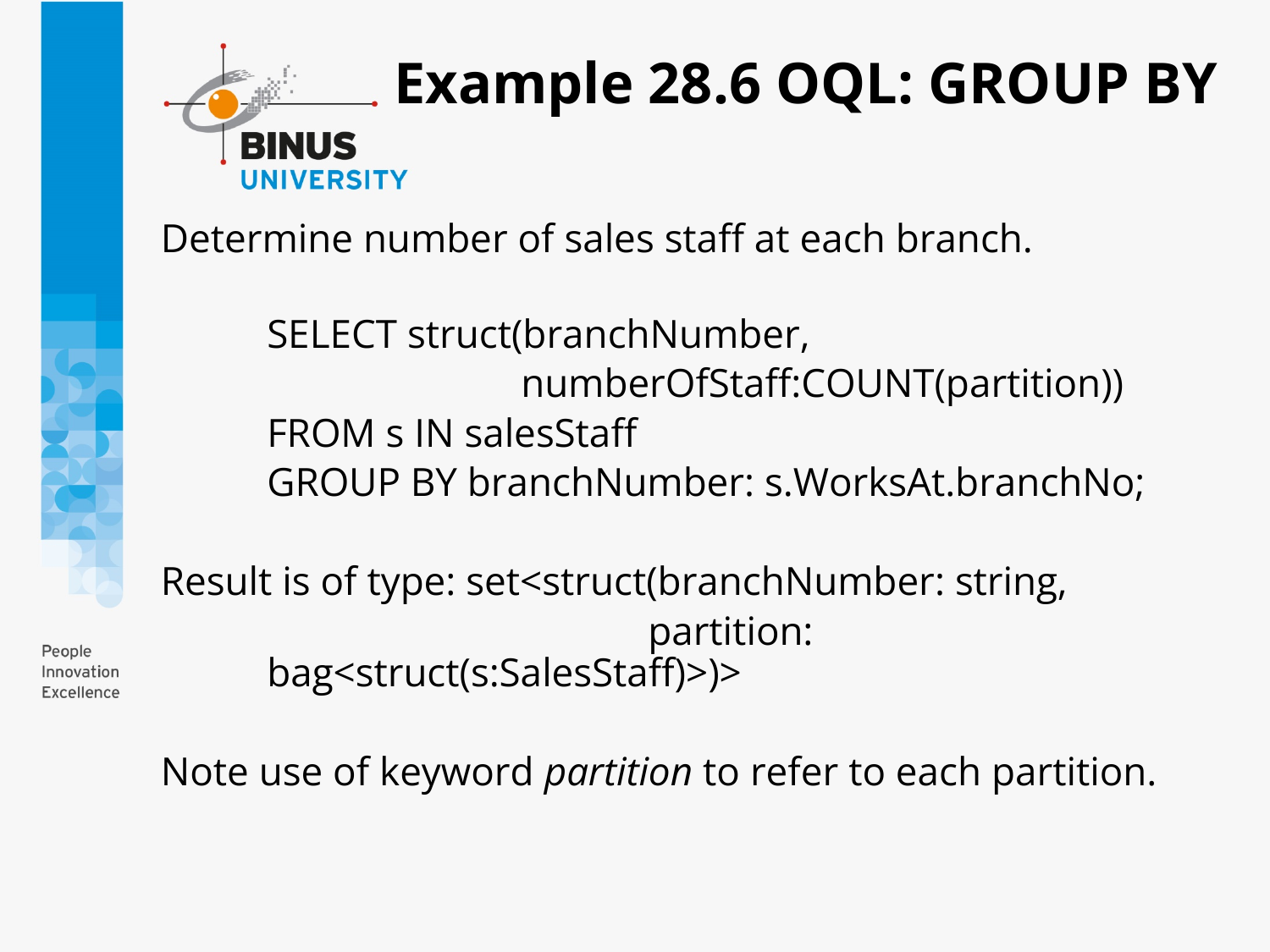

# Example 28.6 OQL: GROUP BY
Determine number of sales staff at each branch.

	SELECT struct(branchNumber,
			numberOfStaff:COUNT(partition))
	FROM s IN salesStaff
	GROUP BY branchNumber: s.WorksAt.branchNo;

Result is of type: set<struct(branchNumber: string,
				partition: bag<struct(s:SalesStaff)>)>

Note use of keyword partition to refer to each partition.